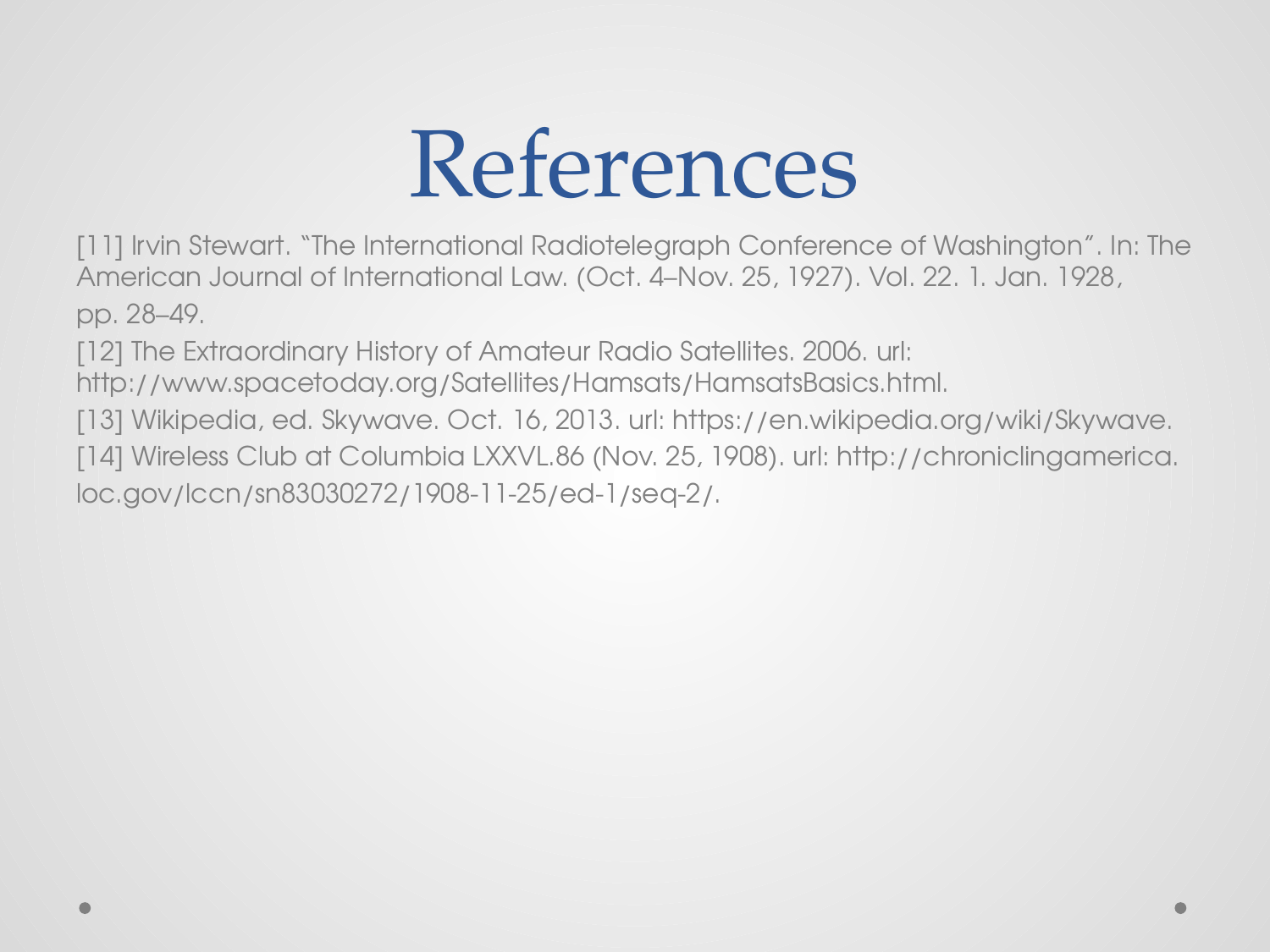

# References
[11] Irvin Stewart. “The International Radiotelegraph Conference of Washington”. In: The American Journal of International Law. (Oct. 4–Nov. 25, 1927). Vol. 22. 1. Jan. 1928,
pp. 28–49.
[12] The Extraordinary History of Amateur Radio Satellites. 2006. url: http://www.spacetoday.org/Satellites/Hamsats/HamsatsBasics.html.
[13] Wikipedia, ed. Skywave. Oct. 16, 2013. url: https://en.wikipedia.org/wiki/Skywave.
[14] Wireless Club at Columbia LXXVL.86 (Nov. 25, 1908). url: http://chroniclingamerica.
loc.gov/lccn/sn83030272/1908-11-25/ed-1/seq-2/.